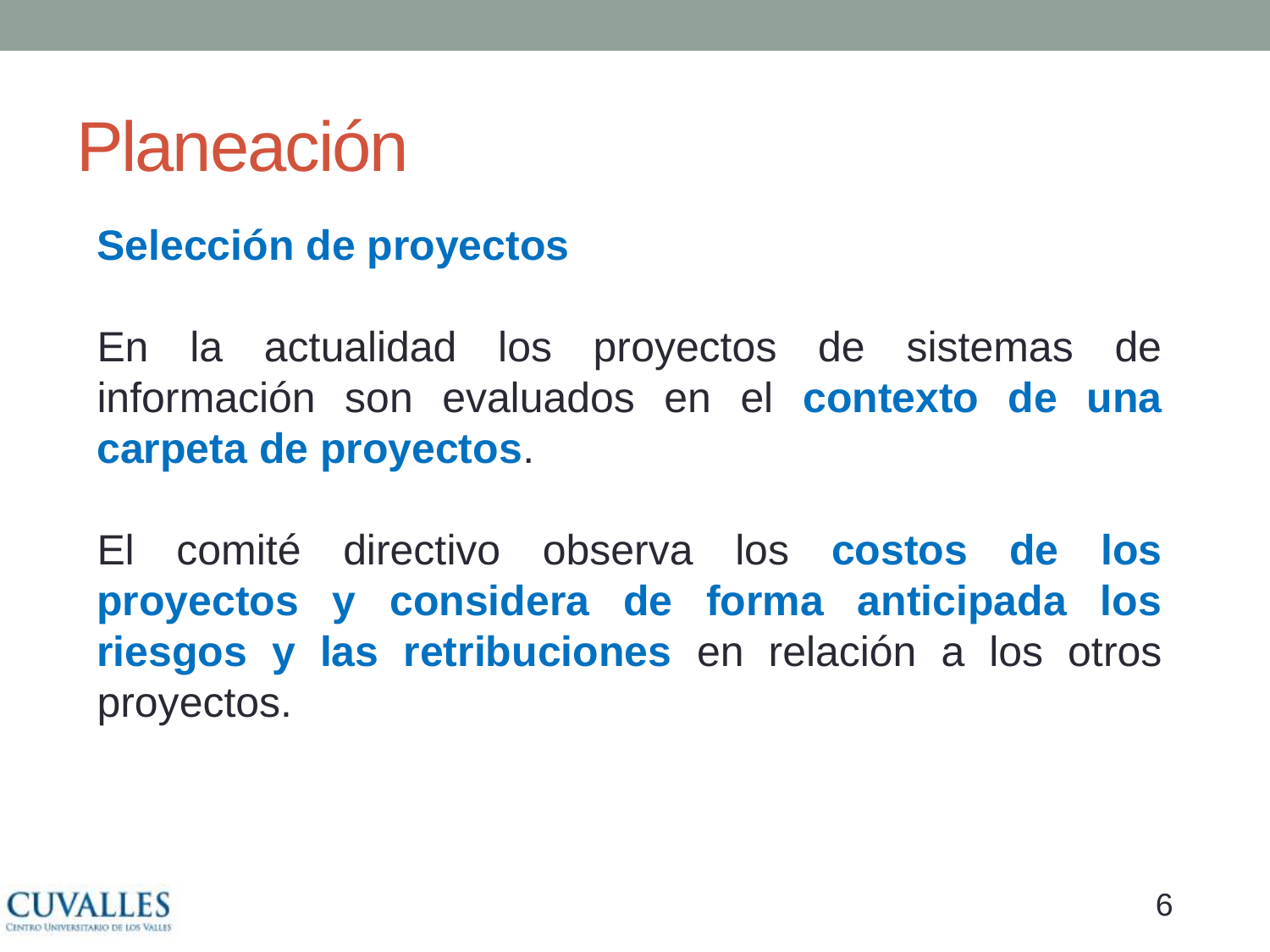

# Planeación
Selección de proyectos

En la actualidad los proyectos de sistemas de información son evaluados en el contexto de una carpeta de proyectos.

El comité directivo observa los costos de los proyectos y considera de forma anticipada los riesgos y las retribuciones en relación a los otros proyectos.
6